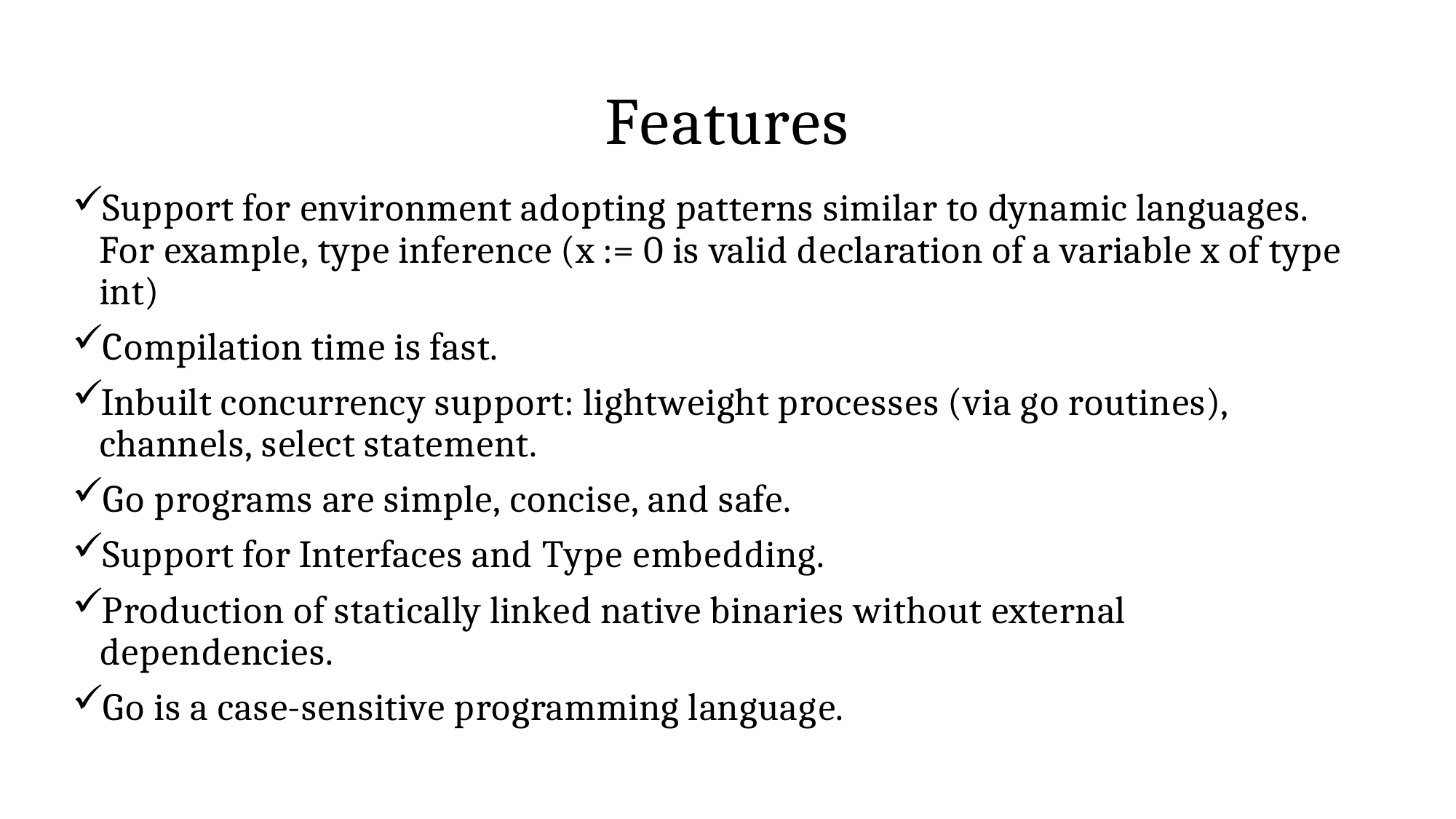

# Features
Support for environment adopting patterns similar to dynamic languages. For example, type inference (x := 0 is valid declaration of a variable x of type int)
Compilation time is fast.
Inbuilt concurrency support: lightweight processes (via go routines), channels, select statement.
Go programs are simple, concise, and safe.
Support for Interfaces and Type embedding.
Production of statically linked native binaries without external dependencies.
Go is a case-sensitive programming language.